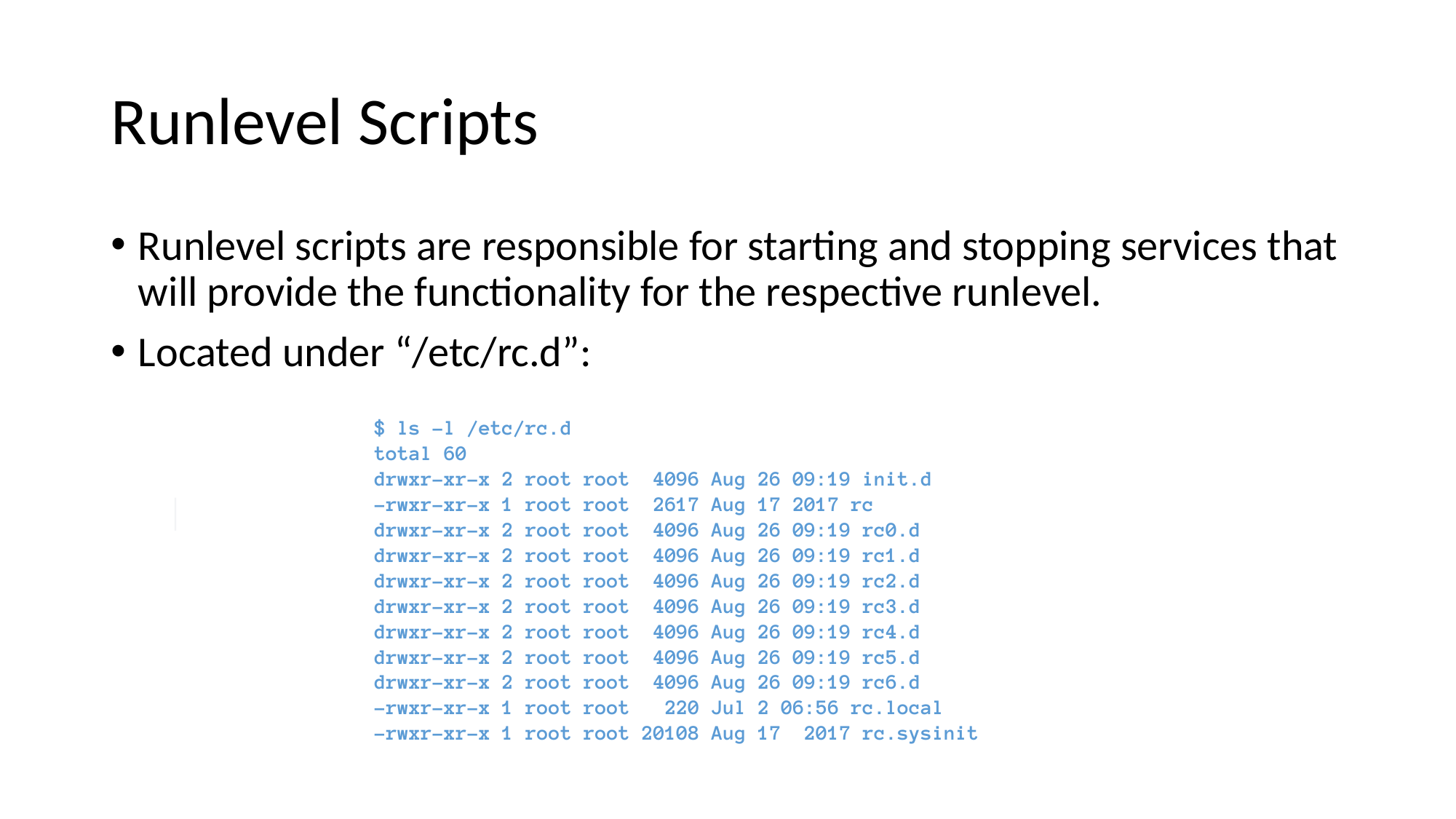

# Runlevel Scripts
Runlevel scripts are responsible for starting and stopping services that will provide the functionality for the respective runlevel.
Located under “/etc/rc.d”:
$ ls -l /etc/rc.d
total 60
drwxr-xr-x 2 root root  4096 Aug 26 09:19 init.d
-rwxr-xr-x 1 root root  2617 Aug 17 2017 rc
drwxr-xr-x 2 root root  4096 Aug 26 09:19 rc0.d
drwxr-xr-x 2 root root  4096 Aug 26 09:19 rc1.d
drwxr-xr-x 2 root root  4096 Aug 26 09:19 rc2.d
drwxr-xr-x 2 root root  4096 Aug 26 09:19 rc3.d
drwxr-xr-x 2 root root  4096 Aug 26 09:19 rc4.d
drwxr-xr-x 2 root root  4096 Aug 26 09:19 rc5.d
drwxr-xr-x 2 root root  4096 Aug 26 09:19 rc6.d
-rwxr-xr-x 1 root root   220 Jul 2 06:56 rc.local
-rwxr-xr-x 1 root root 20108 Aug 17  2017 rc.sysinit